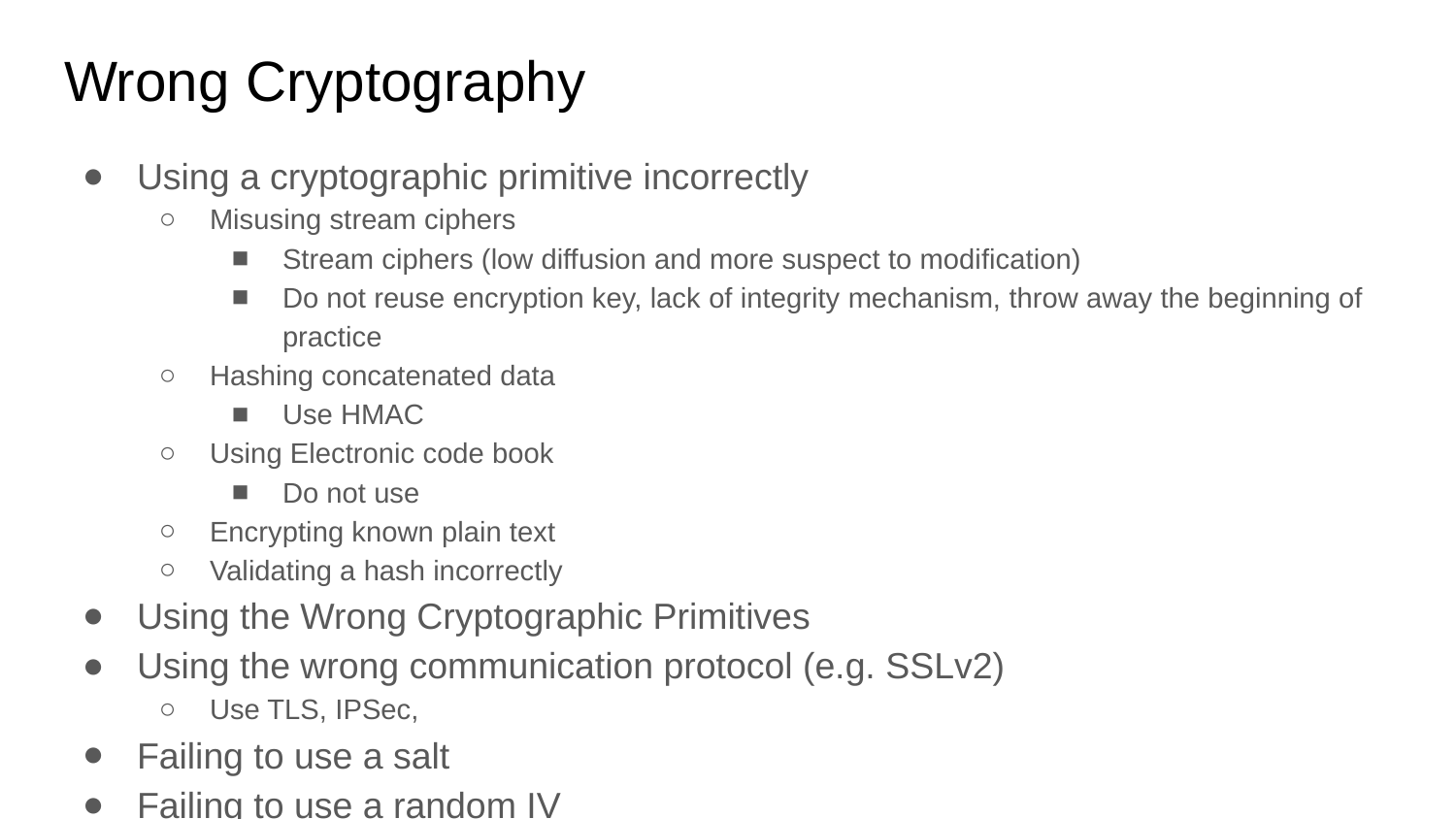

# Wrong Cryptography
Using a cryptographic primitive incorrectly
Misusing stream ciphers
Stream ciphers (low diffusion and more suspect to modification)
Do not reuse encryption key, lack of integrity mechanism, throw away the beginning of practice
Hashing concatenated data
Use HMAC
Using Electronic code book
Do not use
Encrypting known plain text
Validating a hash incorrectly
Using the Wrong Cryptographic Primitives
Using the wrong communication protocol (e.g. SSLv2)
Use TLS, IPSec,
Failing to use a salt
Failing to use a random IV